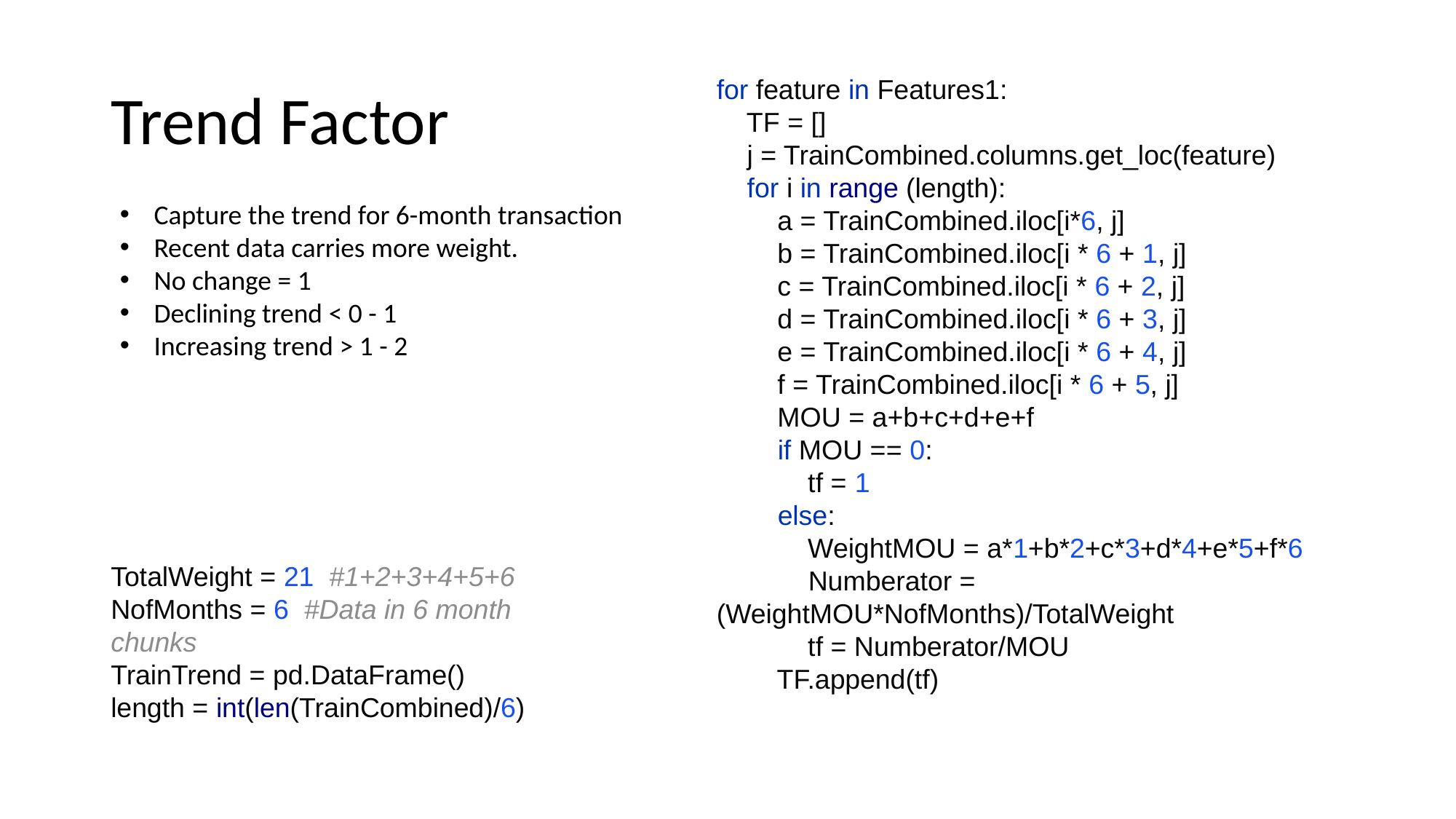

# Trend Factor
for feature in Features1:
    TF = []
    j = TrainCombined.columns.get_loc(feature)
    for i in range (length):
        a = TrainCombined.iloc[i*6, j]
        b = TrainCombined.iloc[i * 6 + 1, j]
        c = TrainCombined.iloc[i * 6 + 2, j]
        d = TrainCombined.iloc[i * 6 + 3, j]
        e = TrainCombined.iloc[i * 6 + 4, j]
        f = TrainCombined.iloc[i * 6 + 5, j]
        MOU = a+b+c+d+e+f
        if MOU == 0:
            tf = 1
        else:
            WeightMOU = a*1+b*2+c*3+d*4+e*5+f*6
            Numberator = (WeightMOU*NofMonths)/TotalWeight
            tf = Numberator/MOU
        TF.append(tf)
Capture the trend for 6-month transaction
Recent data carries more weight.
No change = 1
Declining trend < 0 - 1
Increasing trend > 1 - 2
TotalWeight = 21  #1+2+3+4+5+6
NofMonths = 6  #Data in 6 month chunks
TrainTrend = pd.DataFrame()
length = int(len(TrainCombined)/6)